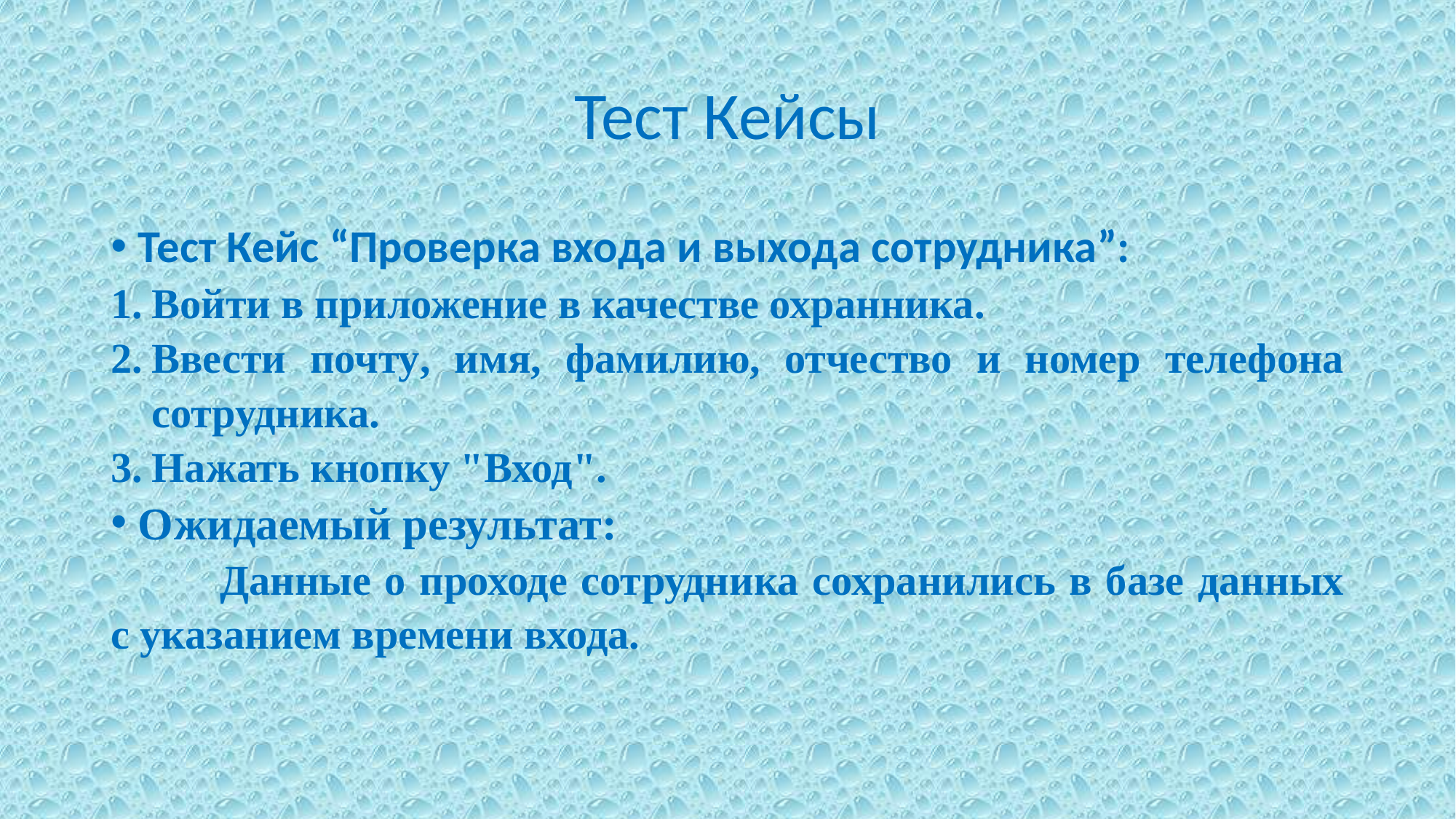

# Тест Кейсы
Тест Кейс “Проверка входа и выхода сотрудника”:
Войти в приложение в качестве охранника.
Ввести почту, имя, фамилию, отчество и номер телефона сотрудника.
Нажать кнопку "Вход".
Ожидаемый результат:
	Данные о проходе сотрудника сохранились в базе данных с указанием времени входа.